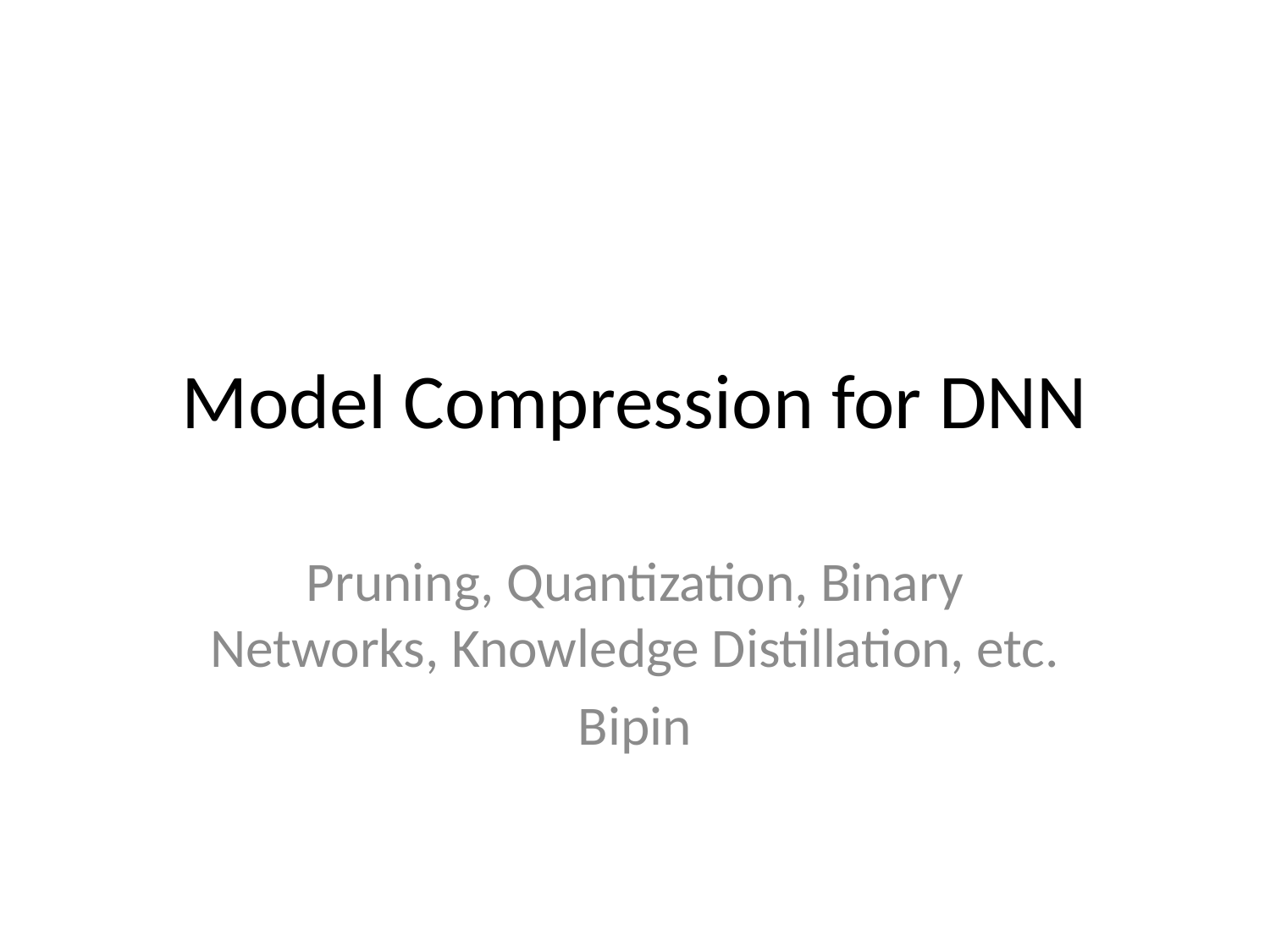

# Model Compression for DNN
Pruning, Quantization, Binary Networks, Knowledge Distillation, etc.
Bipin